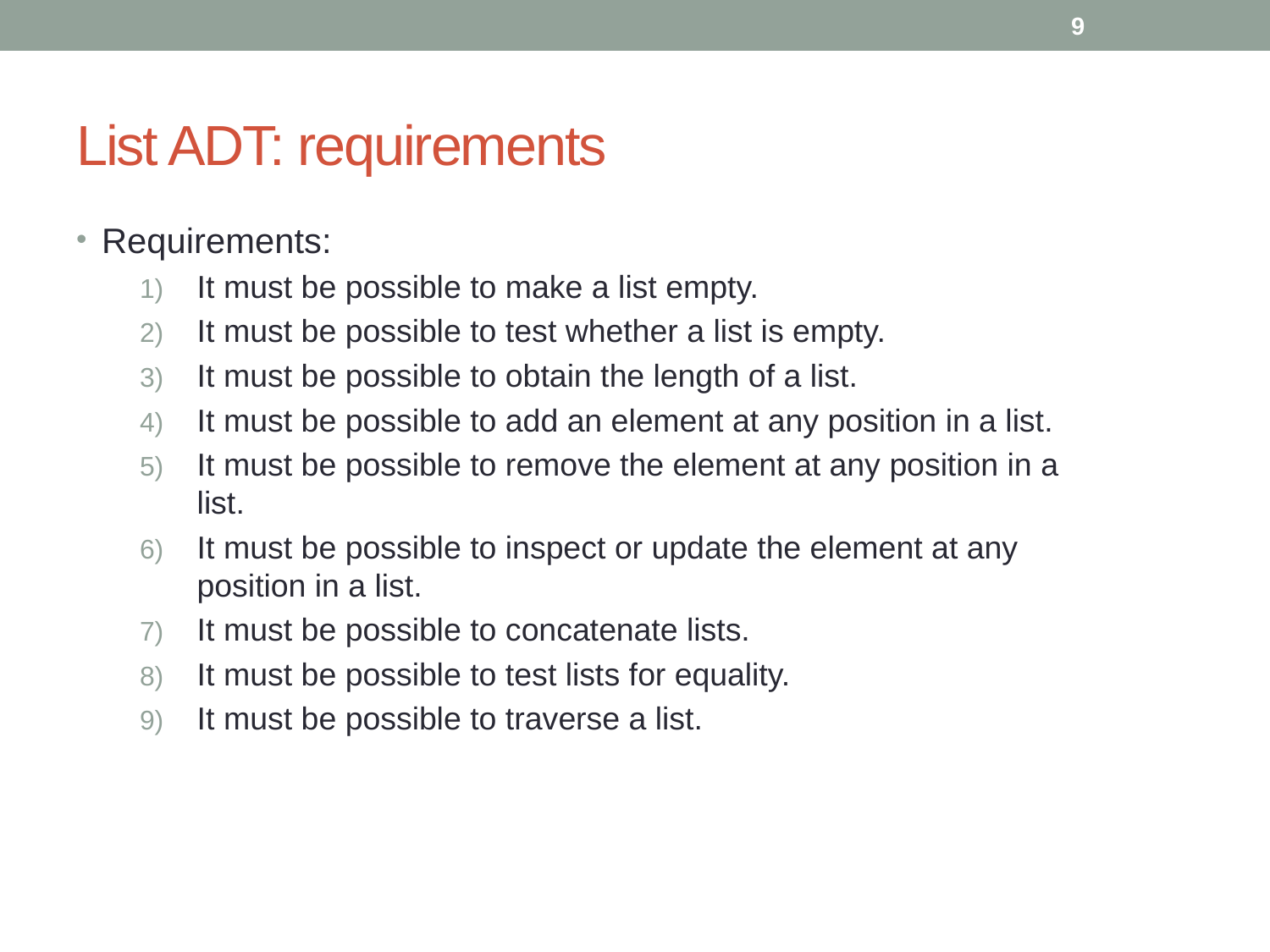

9
# List ADT: requirements
Requirements:
It must be possible to make a list empty.
It must be possible to test whether a list is empty.
It must be possible to obtain the length of a list.
It must be possible to add an element at any position in a list.
It must be possible to remove the element at any position in a list.
It must be possible to inspect or update the element at any position in a list.
It must be possible to concatenate lists.
It must be possible to test lists for equality.
It must be possible to traverse a list.